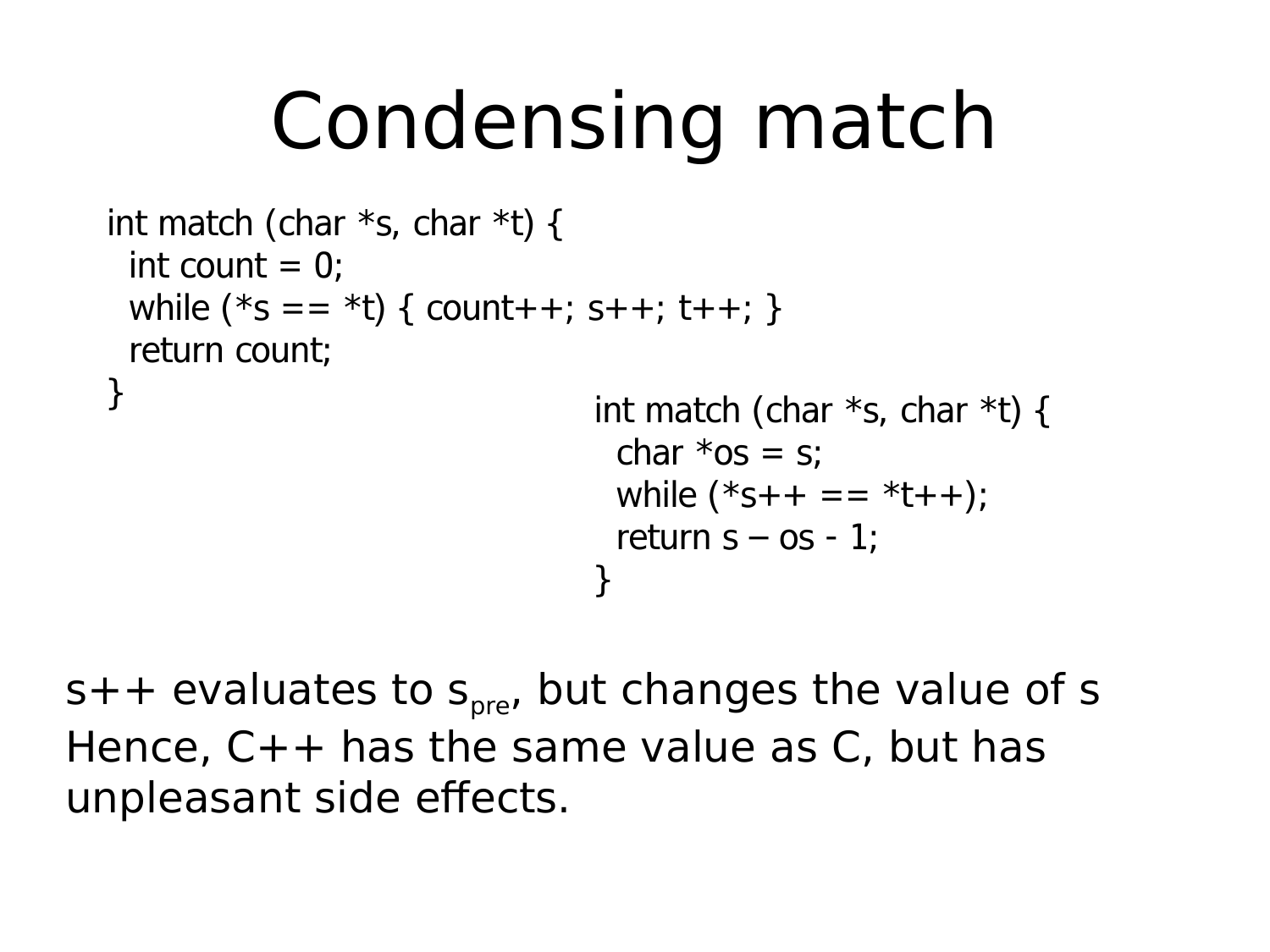

# Condensing match
int match (char *s, char *t) {
  int count = 0;
  while (*s == *t) { count++; s++; t++; }
  return count;
}
int match (char *s, char *t) {
  char *os = s;
  while (*s++ == *t++);
  return s – os - 1;
}
s++ evaluates to spre, but changes the value of s
Hence, C++ has the same value as C, but has unpleasant side effects.